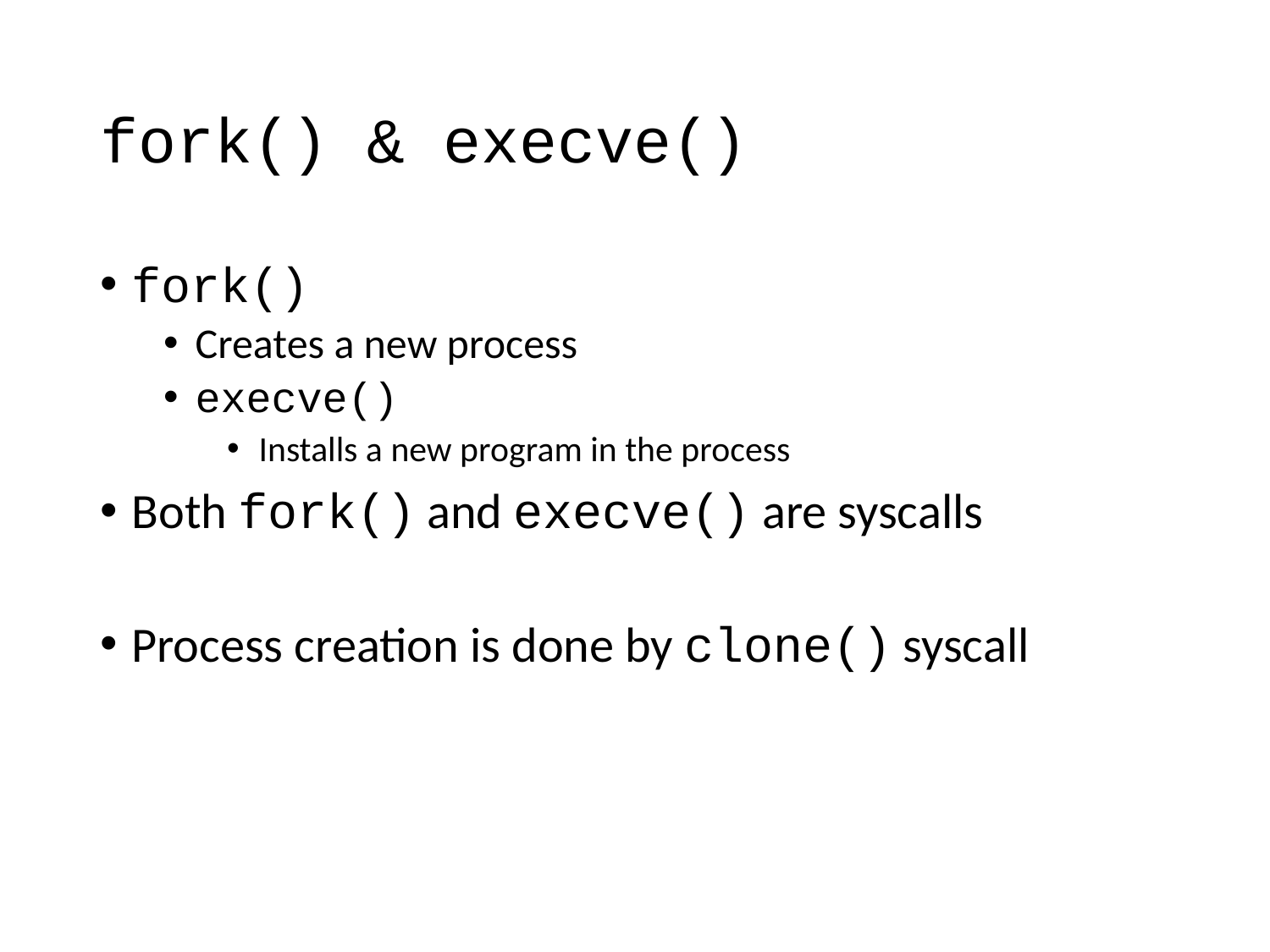

# fork() & execve()
fork()
Creates a new process
execve()
Installs a new program in the process
Both fork() and execve() are syscalls

Process creation is done by clone() syscall